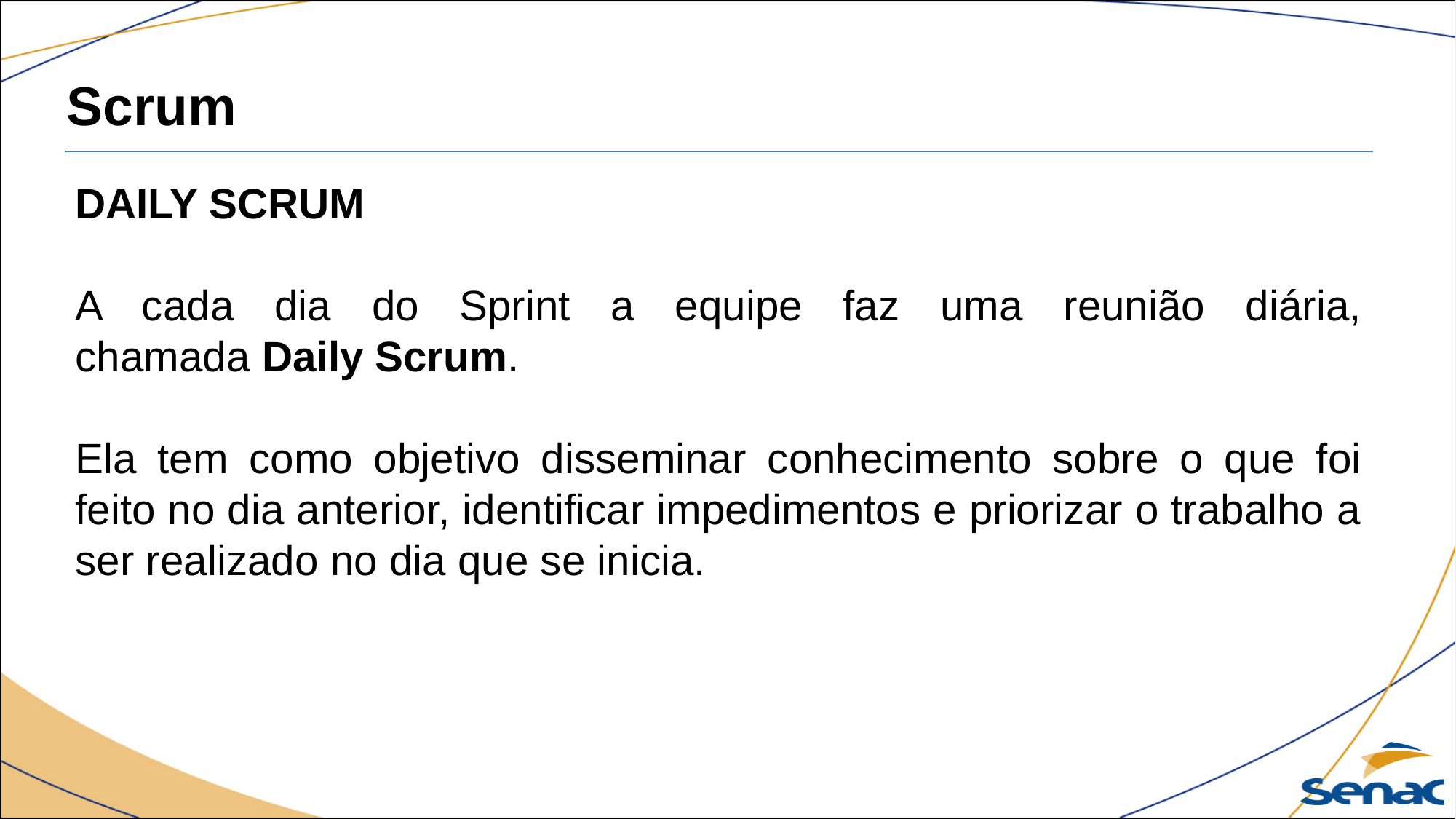

Scrum
DAILY SCRUM

A cada dia do Sprint a equipe faz uma reunião diária, chamada Daily Scrum.

Ela tem como objetivo disseminar conhecimento sobre o que foi feito no dia anterior, identificar impedimentos e priorizar o trabalho a ser realizado no dia que se inicia.